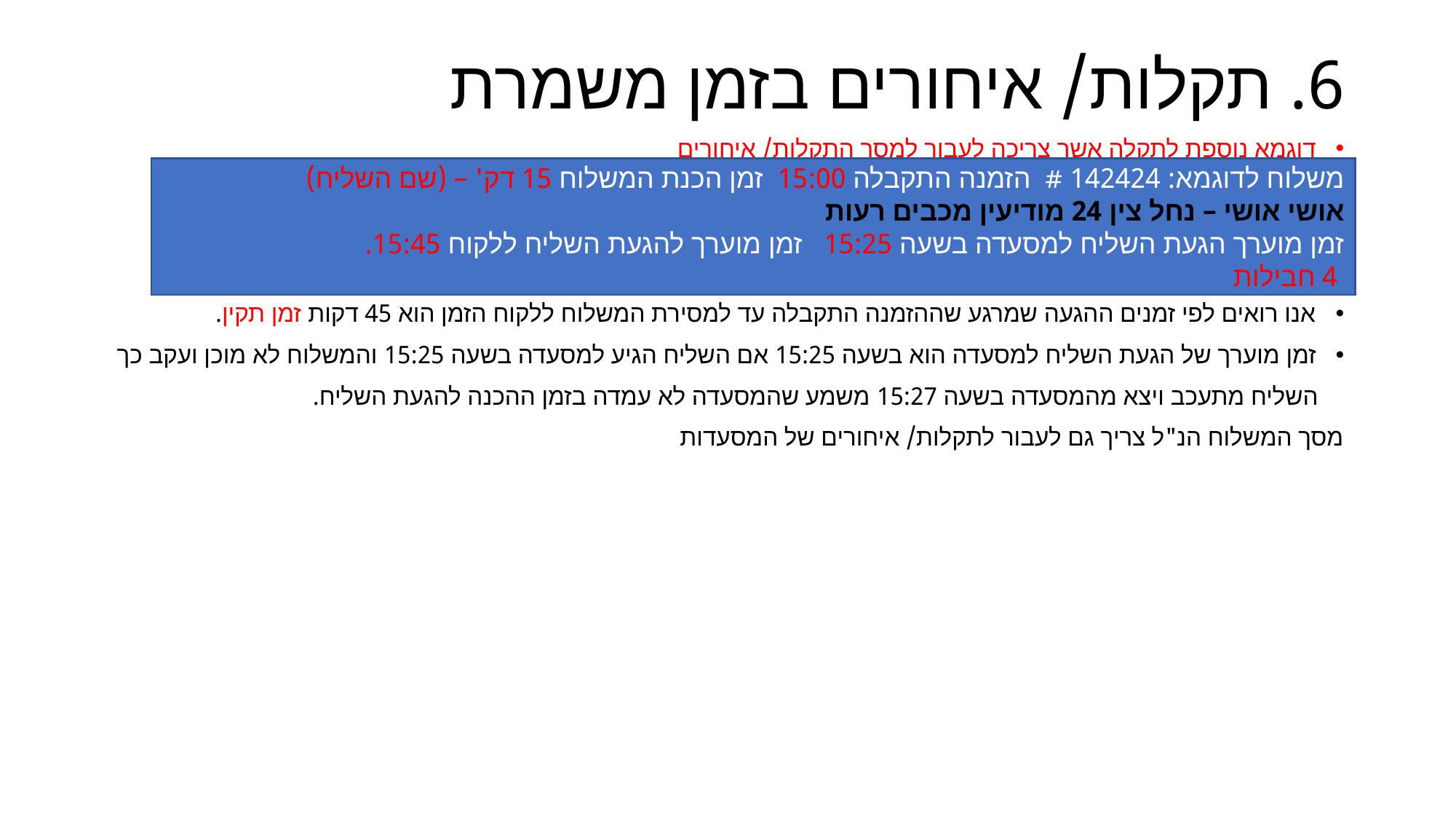

# 6. תקלות/ איחורים בזמן משמרת
דוגמא נוספת לתקלה אשר צריכה לעבור למסך התקלות/ איחורים

אנו רואים לפי זמנים ההגעה שמרגע שההזמנה התקבלה עד למסירת המשלוח ללקוח הזמן הוא 45 דקות זמן תקין.
זמן מוערך של הגעת השליח למסעדה הוא בשעה 15:25 אם השליח הגיע למסעדה בשעה 15:25 והמשלוח לא מוכן ועקב כך
    השליח מתעכב ויצא מהמסעדה בשעה 15:27 משמע שהמסעדה לא עמדה בזמן ההכנה להגעת השליח.
מסך המשלוח הנ"ל צריך גם לעבור לתקלות/ איחורים של המסעדות

משלוח לדוגמא: 142424 #  הזמנה התקבלה 15:00  זמן הכנת המשלוח 15 דק' – (שם השליח)
אושי אושי – נחל צין 24 מודיעין מכבים רעות
זמן מוערך הגעת השליח למסעדה בשעה 15:25   זמן מוערך להגעת השליח ללקוח 15:45.
 4 חבילות
משלוח לדוגמא: מסעדה אושי אושי: הזמנה התקבלה 15:00   זמן הכנת המשלוח 15 דקות
                 זמן מוערך הגעת השליח למסעדה בשעה 15:25   זמן מוערך להגעת השליח ללקוח 15:45